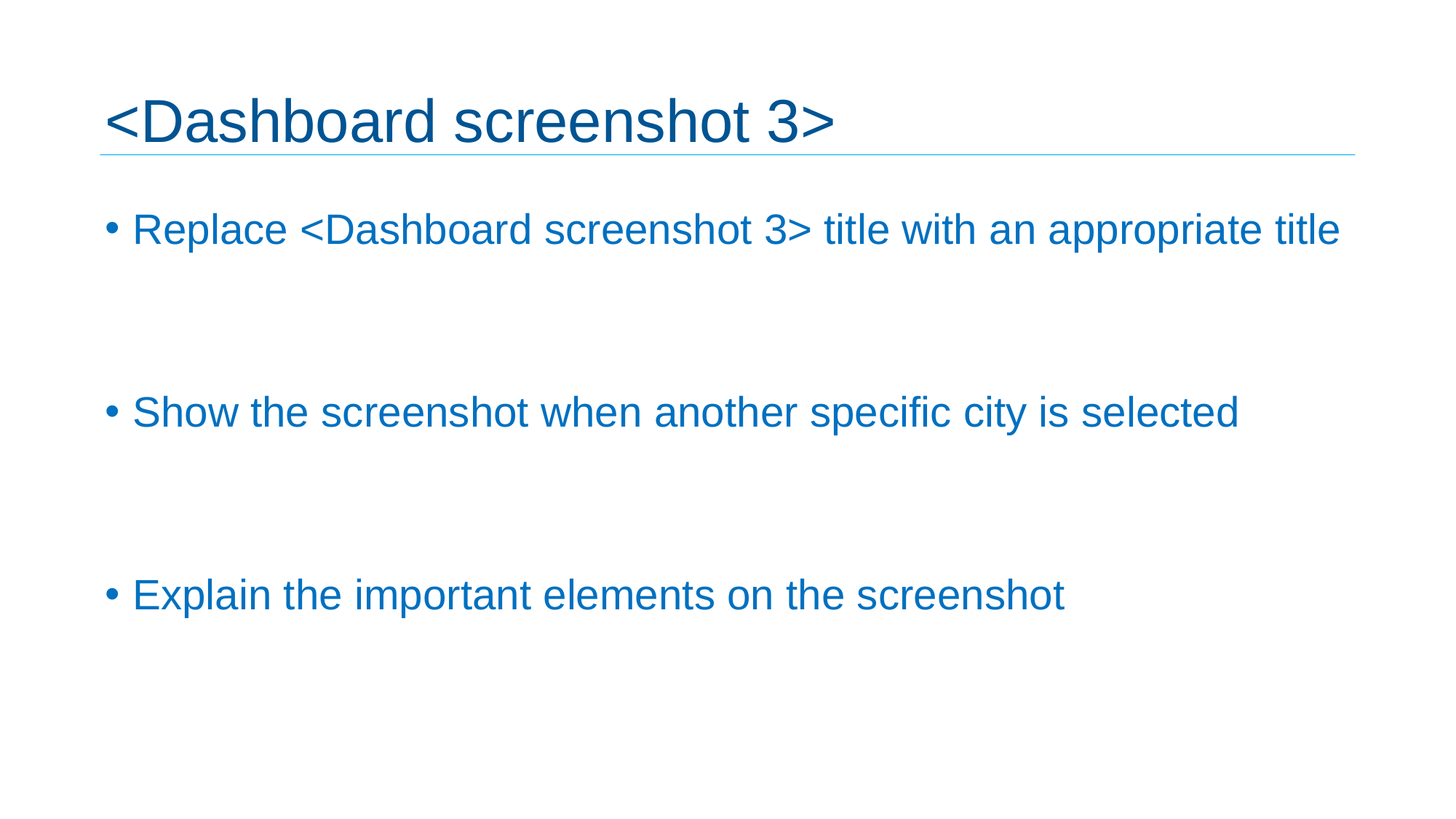

# <Dashboard screenshot 3>
Replace <Dashboard screenshot 3> title with an appropriate title

Show the screenshot when another specific city is selected

Explain the important elements on the screenshot
34